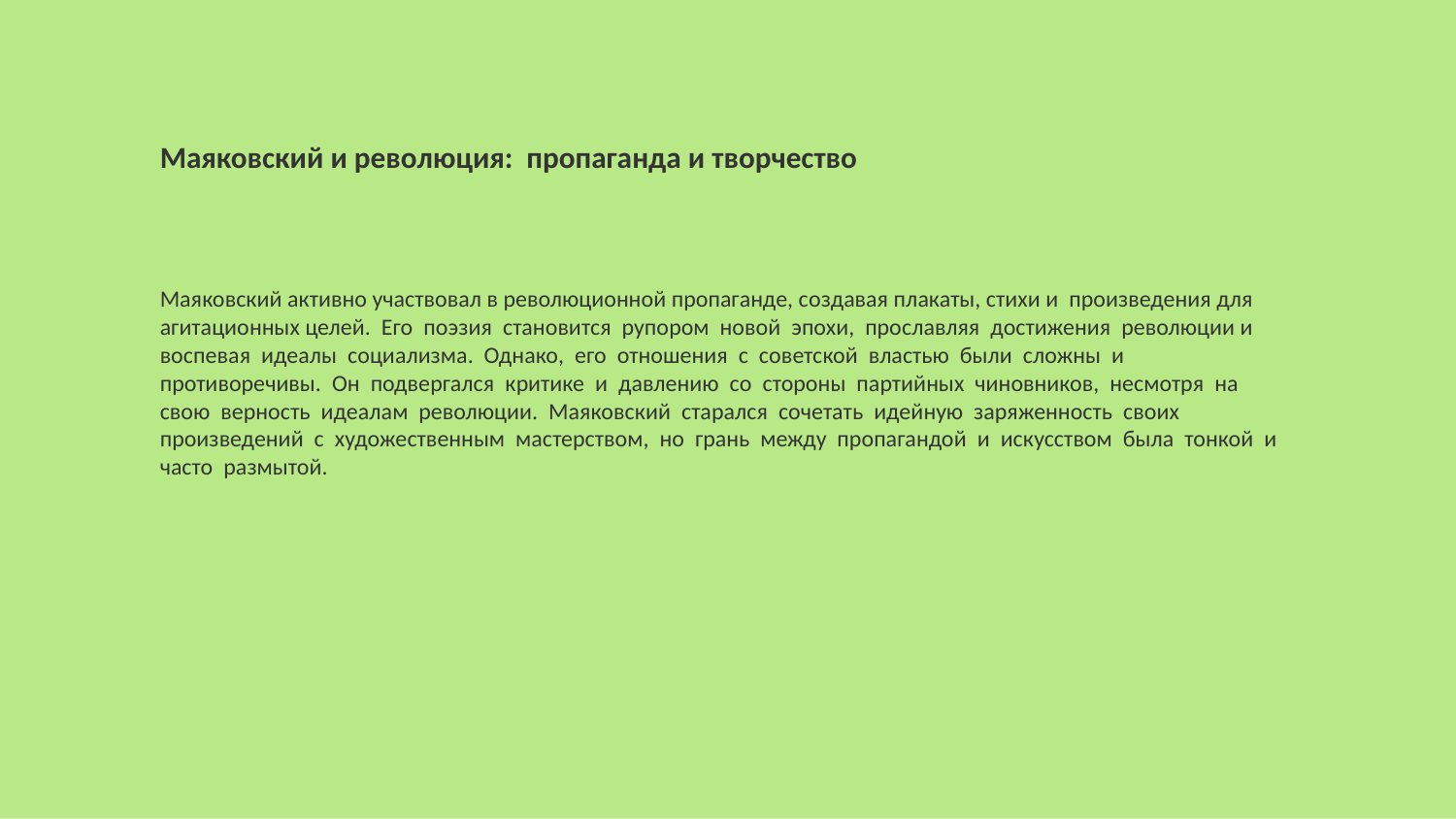

Маяковский и революция:  пропаганда и творчество
Маяковский активно участвовал в революционной пропаганде, создавая плакаты, стихи и  произведения для агитационных целей.  Его  поэзия  становится  рупором  новой  эпохи,  прославляя  достижения  революции и  воспевая  идеалы  социализма.  Однако,  его  отношения  с  советской  властью  были  сложны  и  противоречивы.  Он  подвергался  критике  и  давлению  со  стороны  партийных  чиновников,  несмотря  на  свою  верность  идеалам  революции.  Маяковский  старался  сочетать  идейную  заряженность  своих  произведений  с  художественным  мастерством,  но  грань  между  пропагандой  и  искусством  была  тонкой  и  часто  размытой.